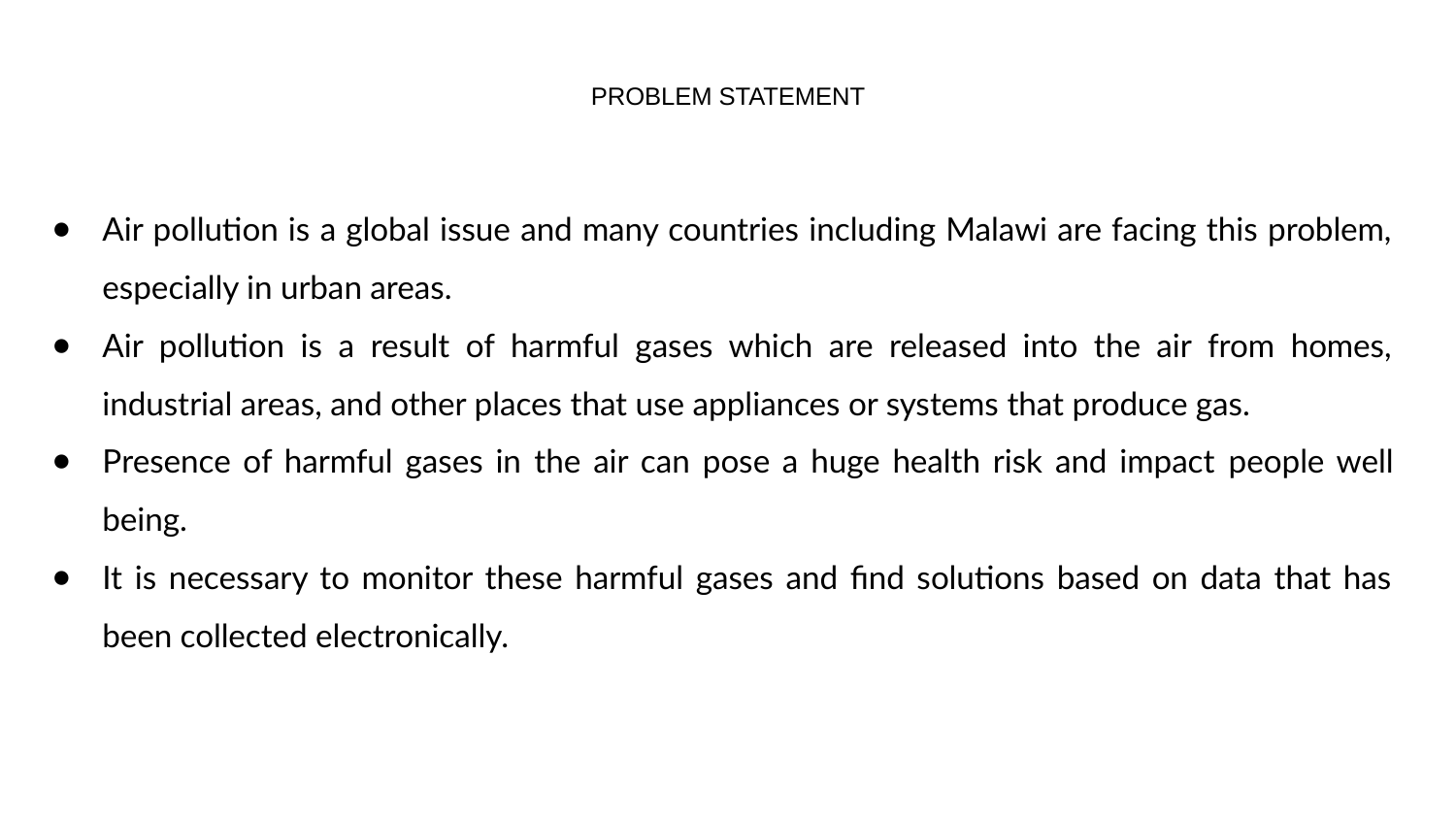

# PROBLEM STATEMENT
Air pollution is a global issue and many countries including Malawi are facing this problem, especially in urban areas.
Air pollution is a result of harmful gases which are released into the air from homes, industrial areas, and other places that use appliances or systems that produce gas.
Presence of harmful gases in the air can pose a huge health risk and impact people well being.
It is necessary to monitor these harmful gases and find solutions based on data that has been collected electronically.